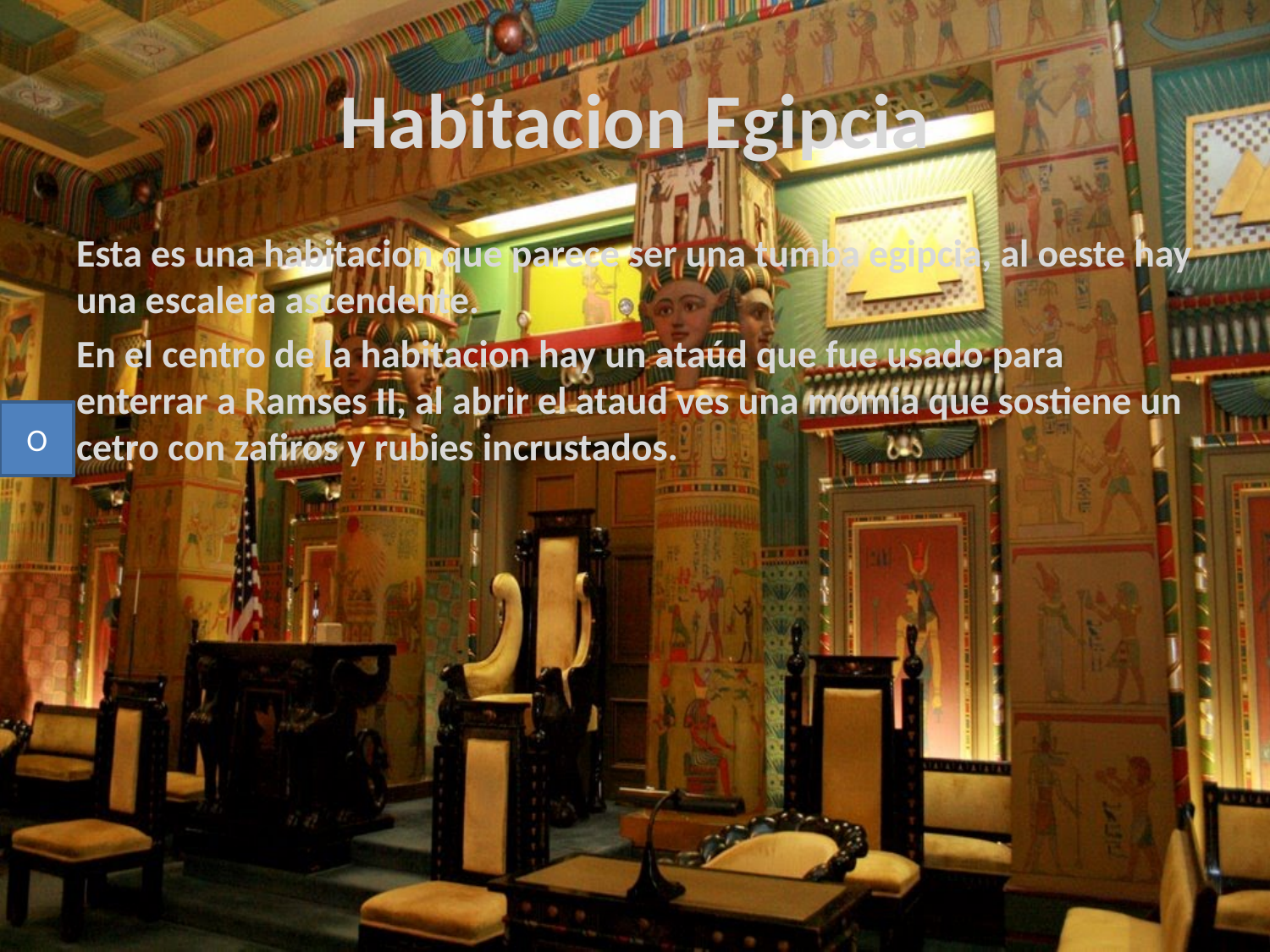

# Habitacion Egipcia
Esta es una habitacion que parece ser una tumba egipcia, al oeste hay una escalera ascendente.
En el centro de la habitacion hay un ataúd que fue usado para enterrar a Ramses II, al abrir el ataud ves una momia que sostiene un cetro con zafiros y rubies incrustados.
O